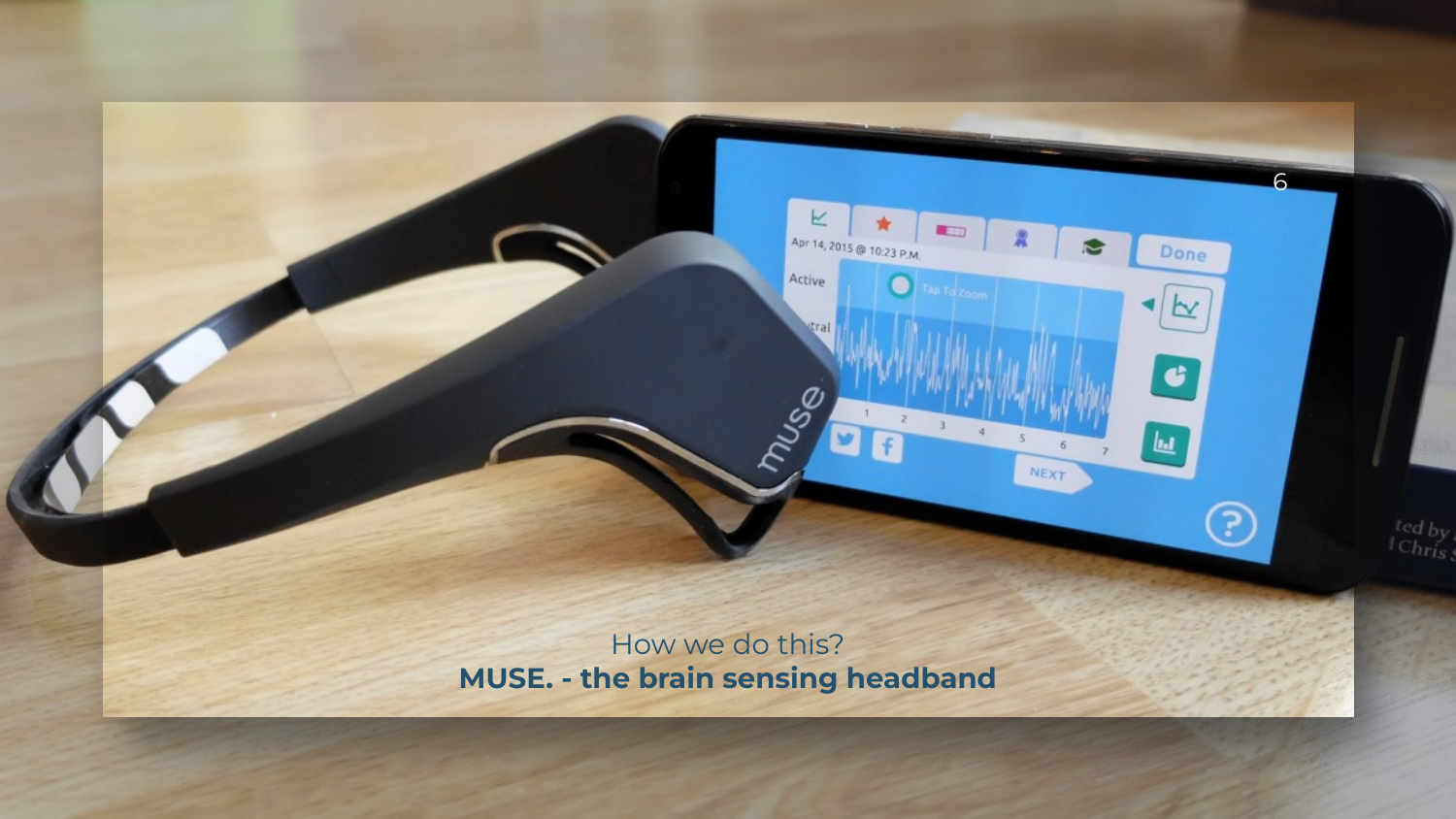

6
How we do this?
MUSE. - the brain sensing headband